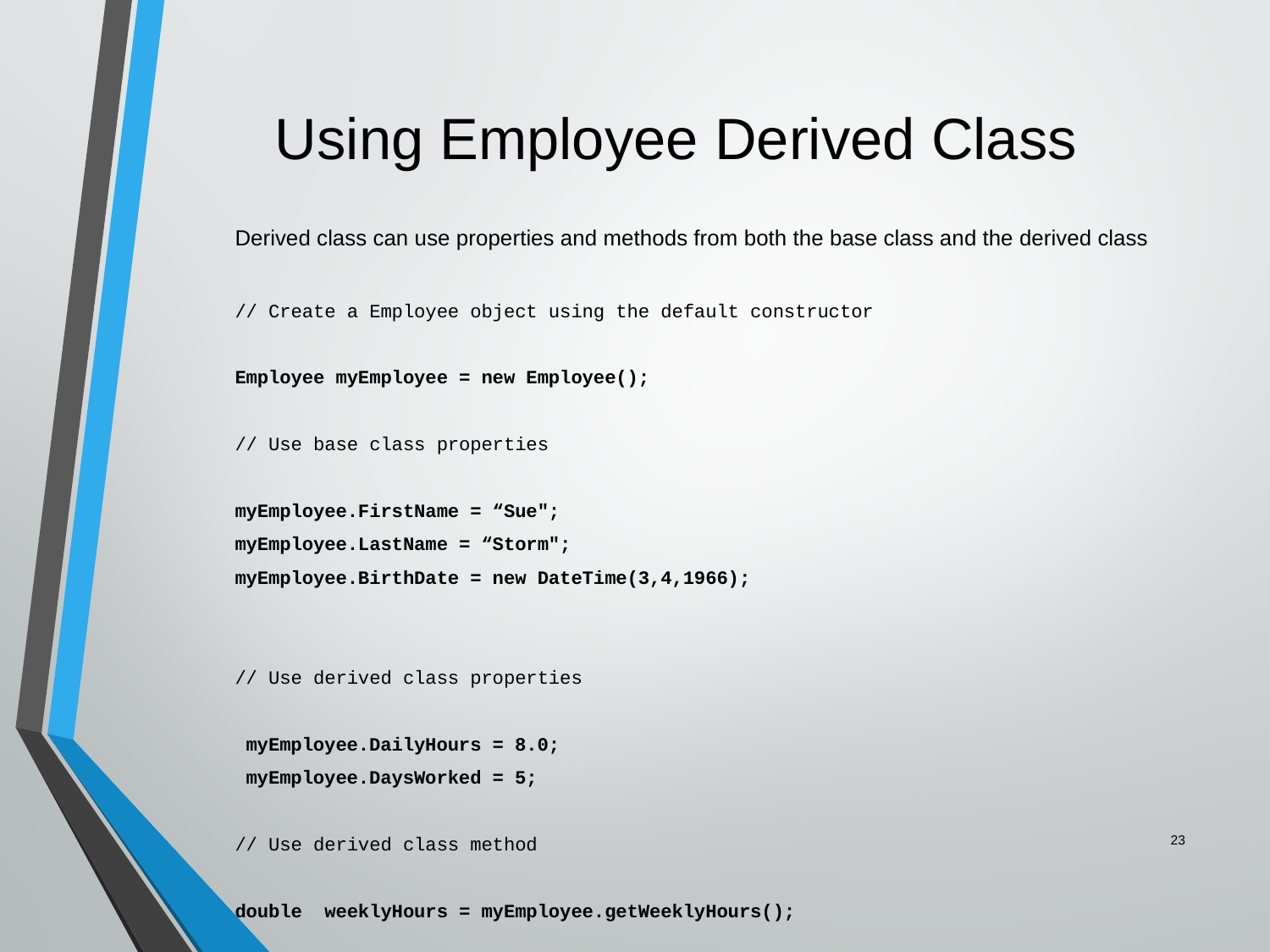

# Using Employee Derived Class
Derived class can use properties and methods from both the base class and the derived class

// Create a Employee object using the default constructor

Employee myEmployee = new Employee();

// Use base class properties

myEmployee.FirstName = “Sue";
myEmployee.LastName = “Storm";
myEmployee.BirthDate = new DateTime(3,4,1966);

// Use derived class properties

 myEmployee.DailyHours = 8.0;
 myEmployee.DaysWorked = 5;

// Use derived class method

double  weeklyHours = myEmployee.getWeeklyHours();
23